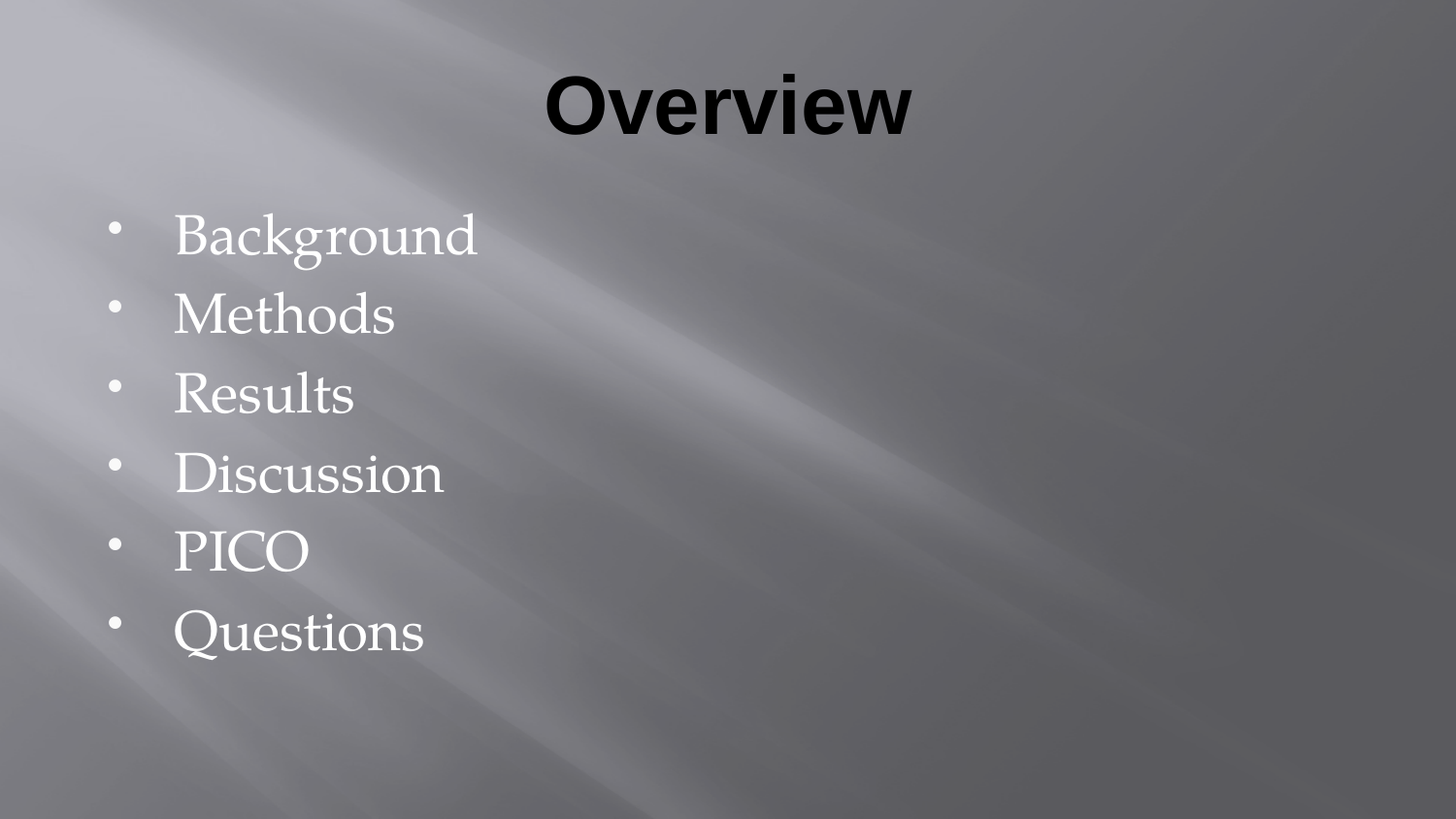

# Overview
Background
Methods
Results
Discussion
PICO
Questions